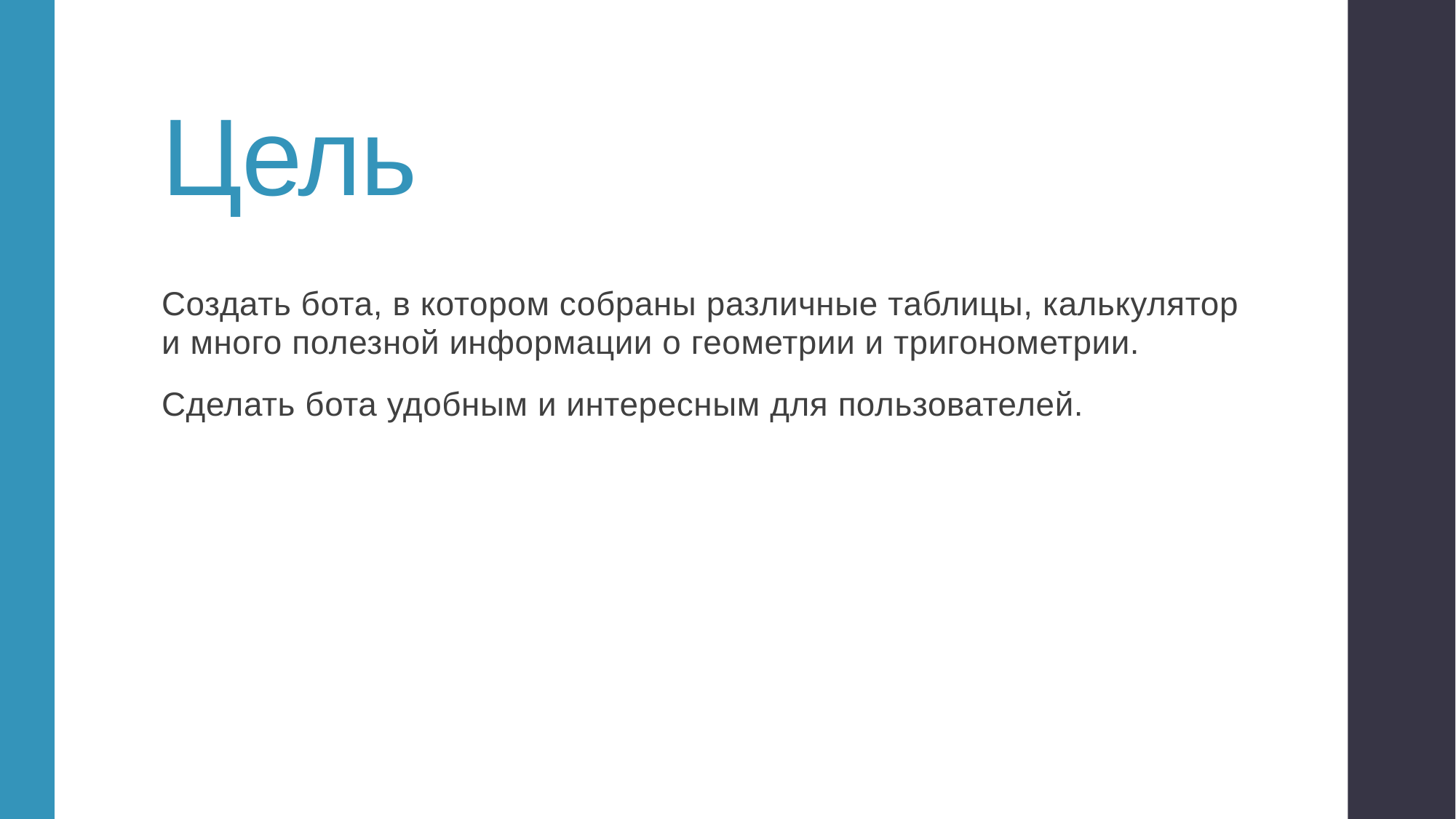

# Цель
Создать бота, в котором собраны различные таблицы, калькулятор и много полезной информации о геометрии и тригонометрии.
Сделать бота удобным и интересным для пользователей.